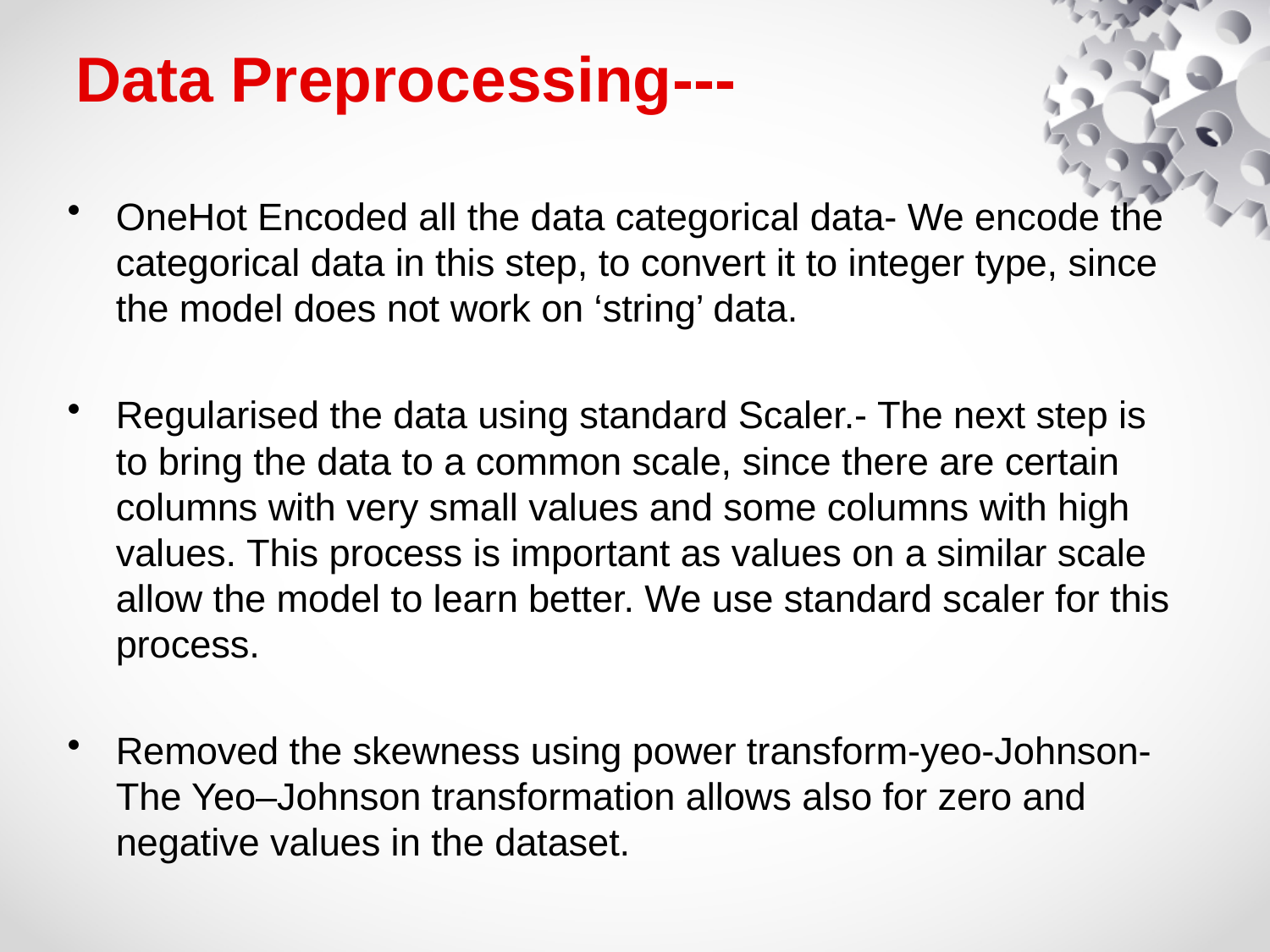

# Data Preprocessing---
OneHot Encoded all the data categorical data- We encode the categorical data in this step, to convert it to integer type, since the model does not work on ‘string’ data.

Regularised the data using standard Scaler.- The next step is to bring the data to a common scale, since there are certain columns with very small values and some columns with high values. This process is important as values on a similar scale allow the model to learn better. We use standard scaler for this process.

Removed the skewness using power transform-yeo-Johnson- The Yeo–Johnson transformation allows also for zero and negative values in the dataset.